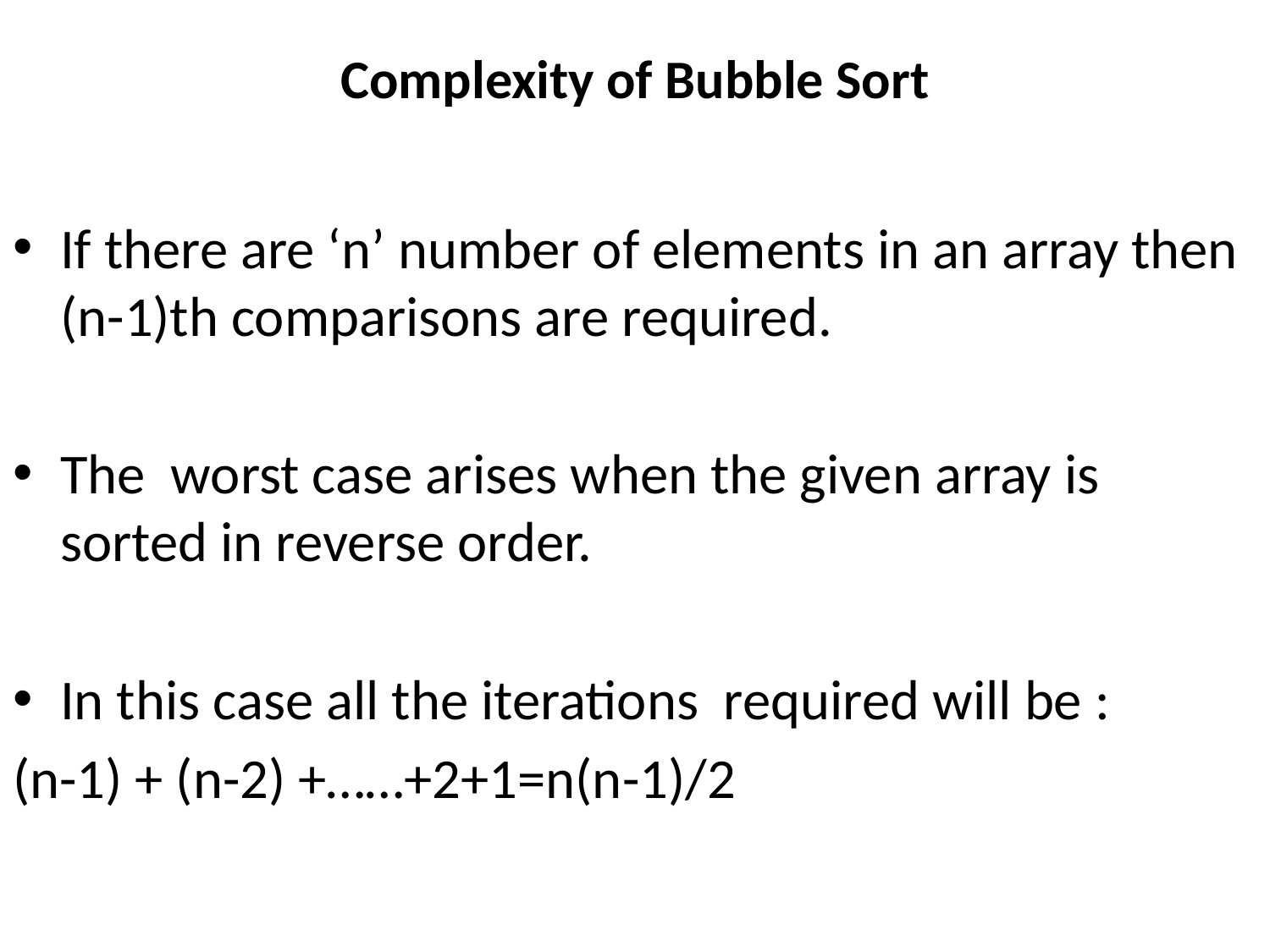

# Complexity of Bubble Sort

If there are ‘n’ number of elements in an array then (n-1)th comparisons are required.

The  worst case arises when the given array is sorted in reverse order.

In this case all the iterations  required will be :
(n-1) + (n-2) +……+2+1=n(n-1)/2